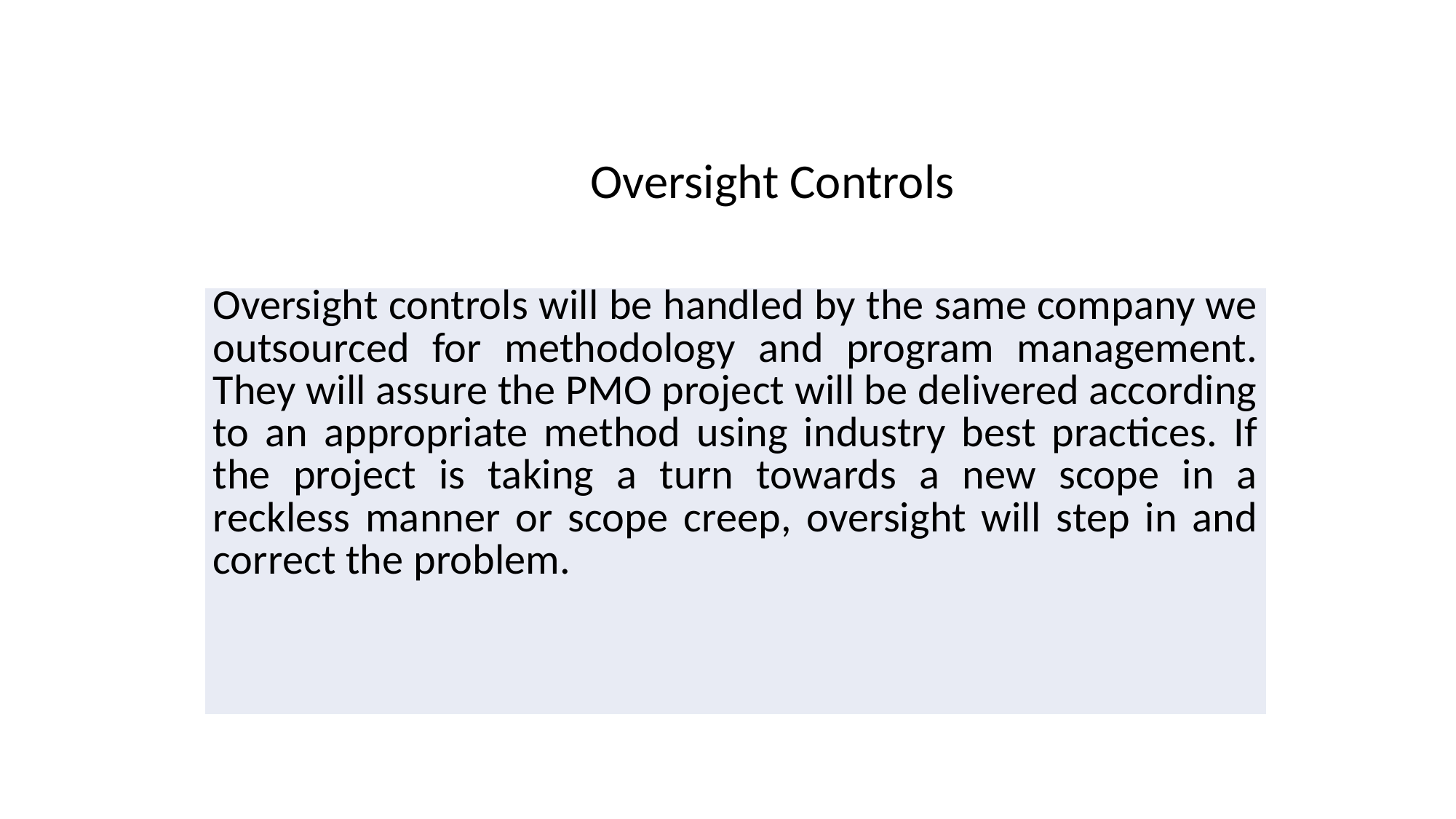

Oversight Controls
| Oversight controls will be handled by the same company we outsourced for methodology and program management. They will assure the PMO project will be delivered according to an appropriate method using industry best practices. If the project is taking a turn towards a new scope in a reckless manner or scope creep, oversight will step in and correct the problem. |
| --- |